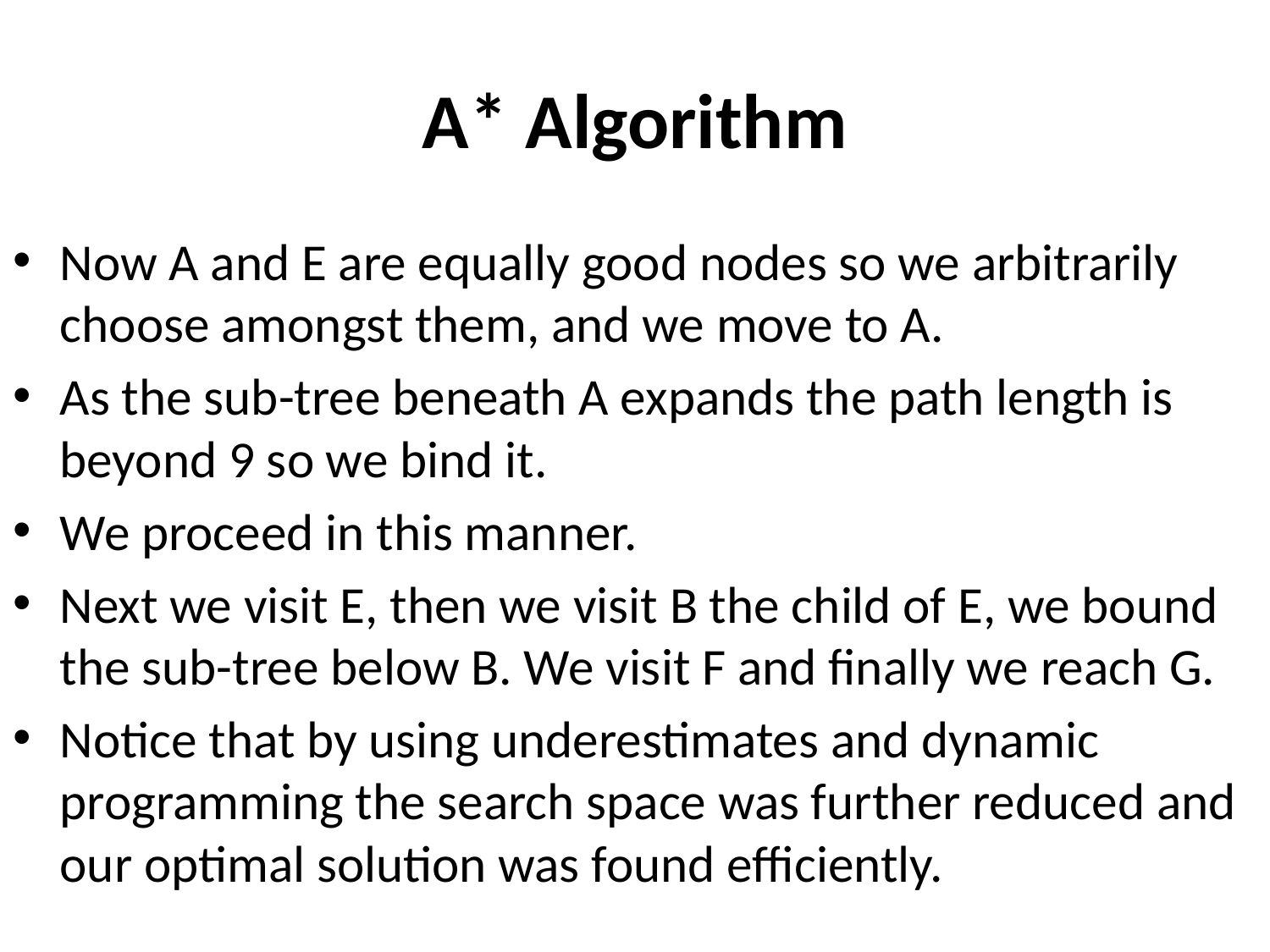

# A* Algorithm
Now A and E are equally good nodes so we arbitrarily choose amongst them, and we move to A.
As the sub-tree beneath A expands the path length is beyond 9 so we bind it.
We proceed in this manner.
Next we visit E, then we visit B the child of E, we bound the sub-tree below B. We visit F and finally we reach G.
Notice that by using underestimates and dynamic programming the search space was further reduced and our optimal solution was found efficiently.